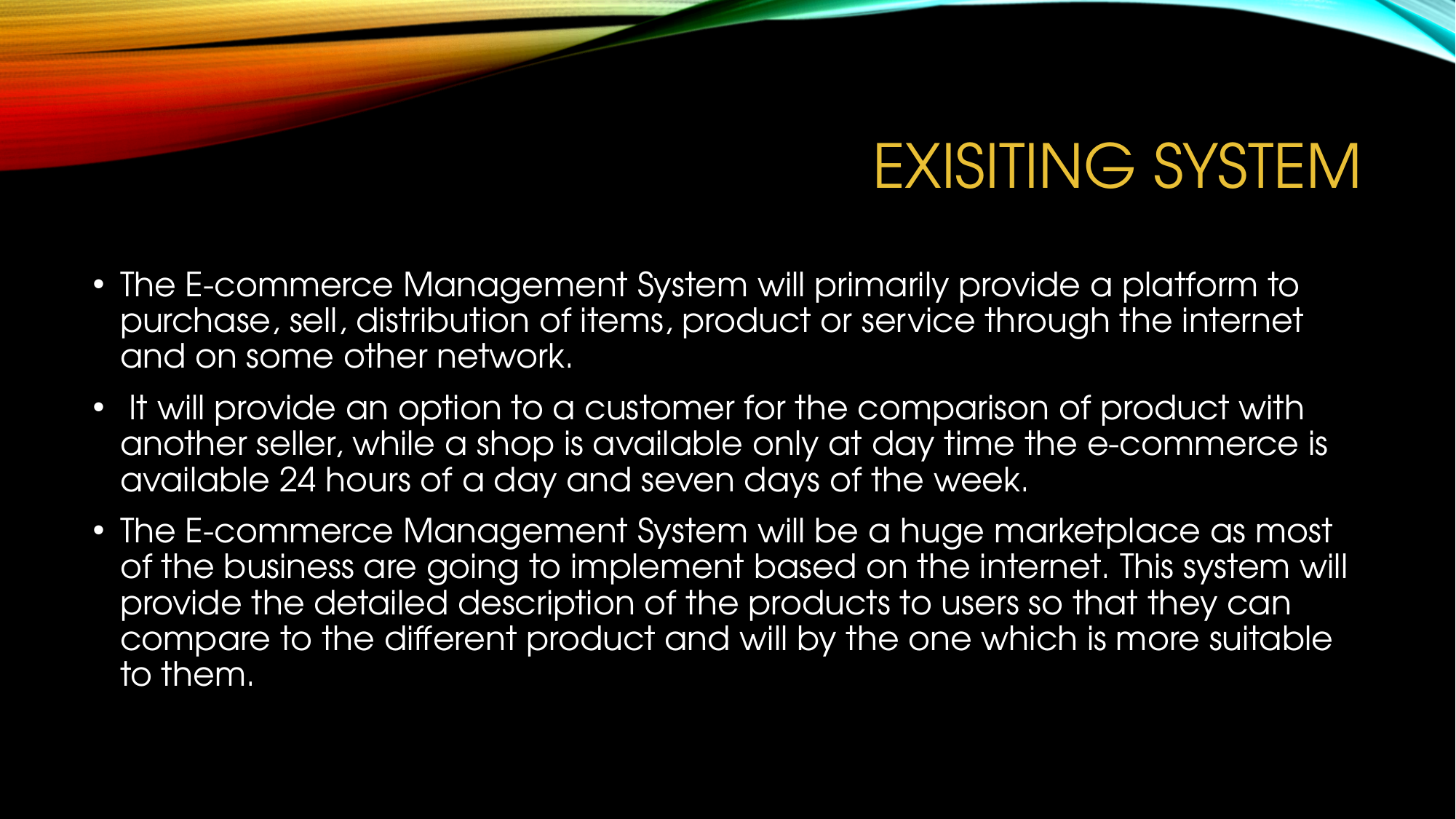

# EXISITING SYSTEM
The E-commerce Management System will primarily provide a platform to purchase, sell, distribution of items, product or service through the internet and on some other network.
 It will provide an option to a customer for the comparison of product with another seller, while a shop is available only at day time the e-commerce is available 24 hours of a day and seven days of the week.
The E-commerce Management System will be a huge marketplace as most of the business are going to implement based on the internet. This system will provide the detailed description of the products to users so that they can compare to the different product and will by the one which is more suitable to them.